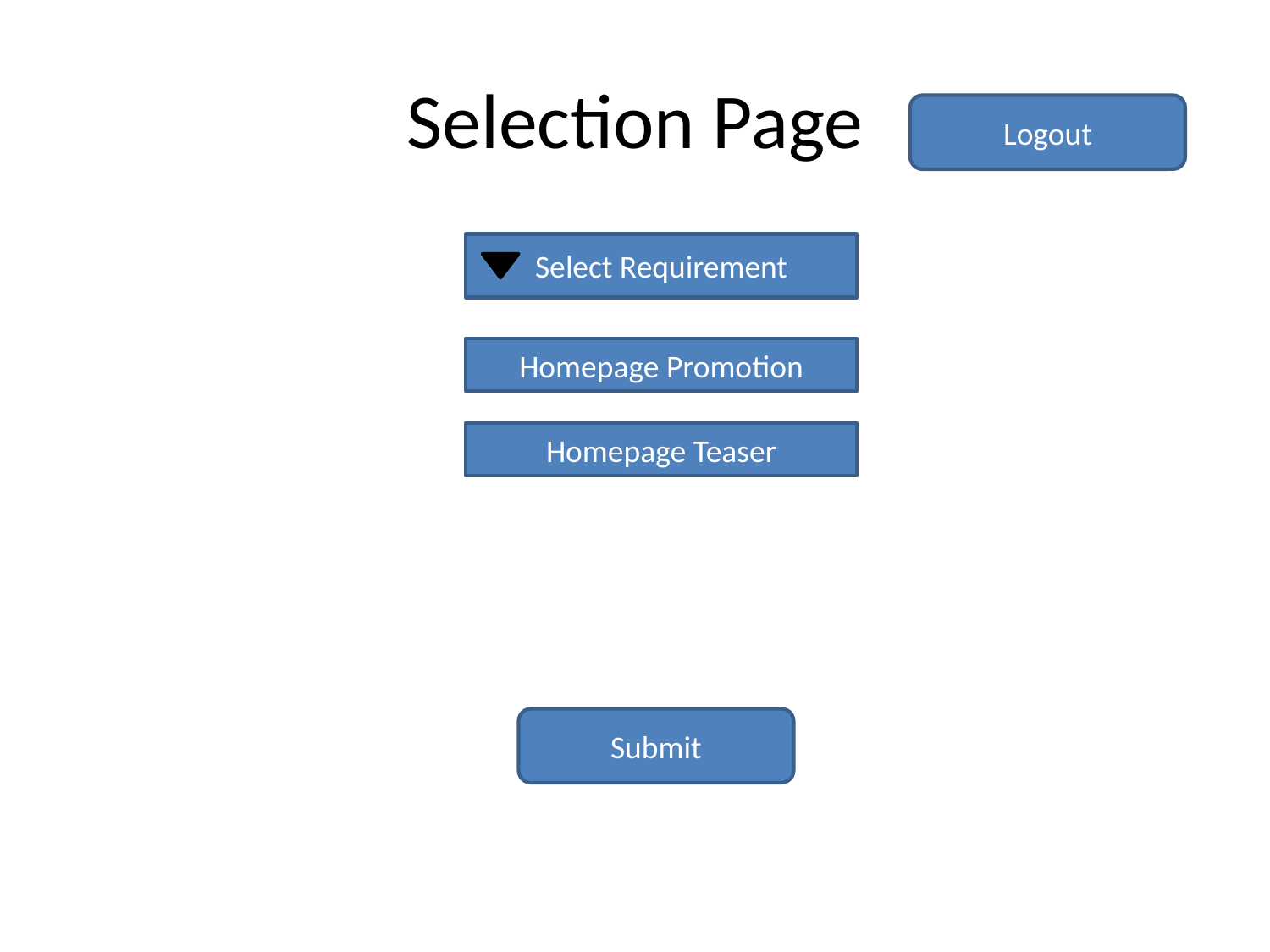

# Selection Page
Logout

Select Requirement

Homepage Promotion
Homepage Teaser
Submit